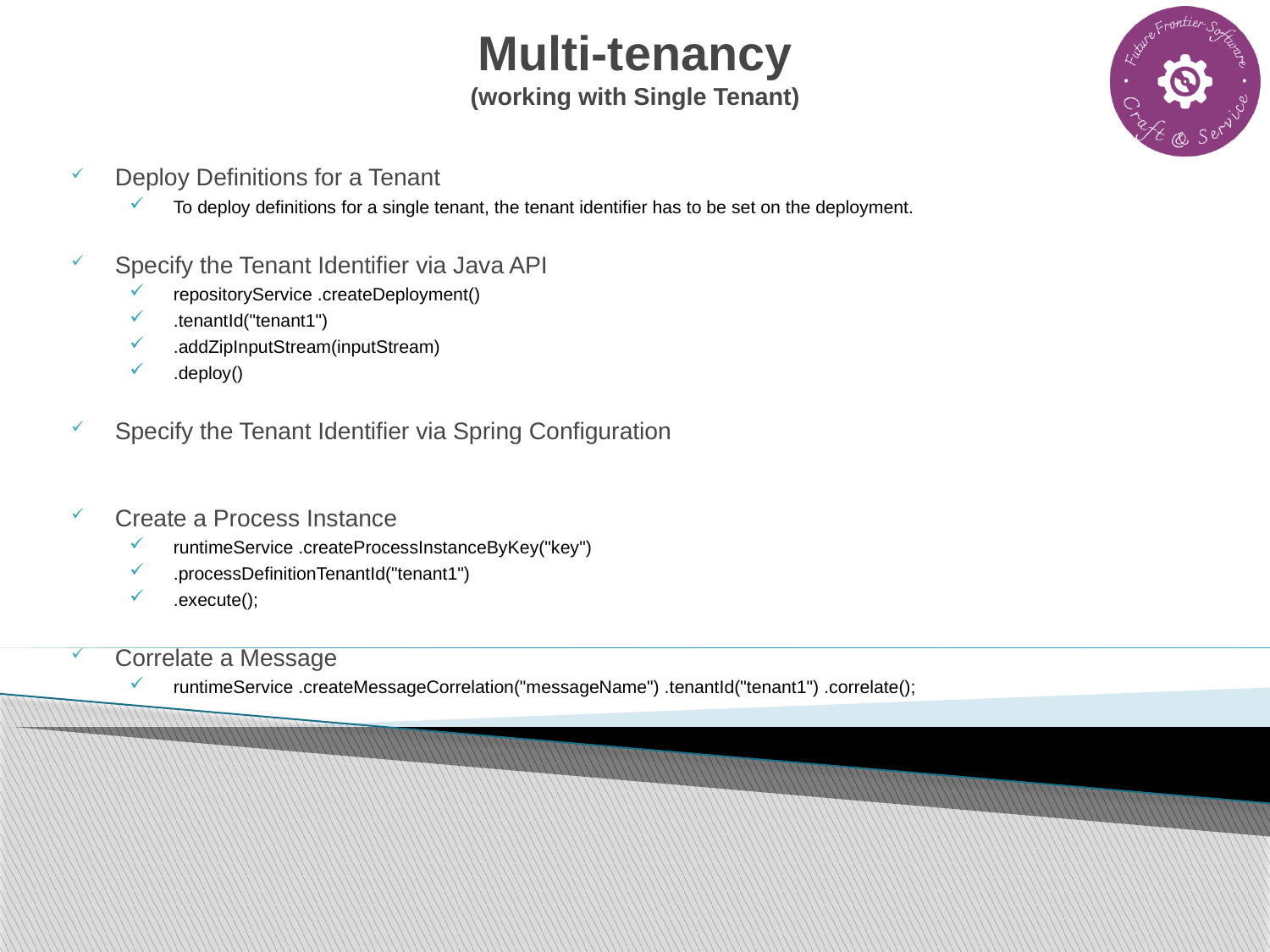

# Multi-tenancy (working with Single Tenant)
Deploy Definitions for a Tenant
To deploy definitions for a single tenant, the tenant identifier has to be set on the deployment.

Specify the Tenant Identifier via Java API
repositoryService .createDeployment()
.tenantId("tenant1")
.addZipInputStream(inputStream)
.deploy()

Specify the Tenant Identifier via Spring Configuration

Create a Process Instance
runtimeService .createProcessInstanceByKey("key")
.processDefinitionTenantId("tenant1")
.execute();

Correlate a Message
runtimeService .createMessageCorrelation("messageName") .tenantId("tenant1") .correlate();